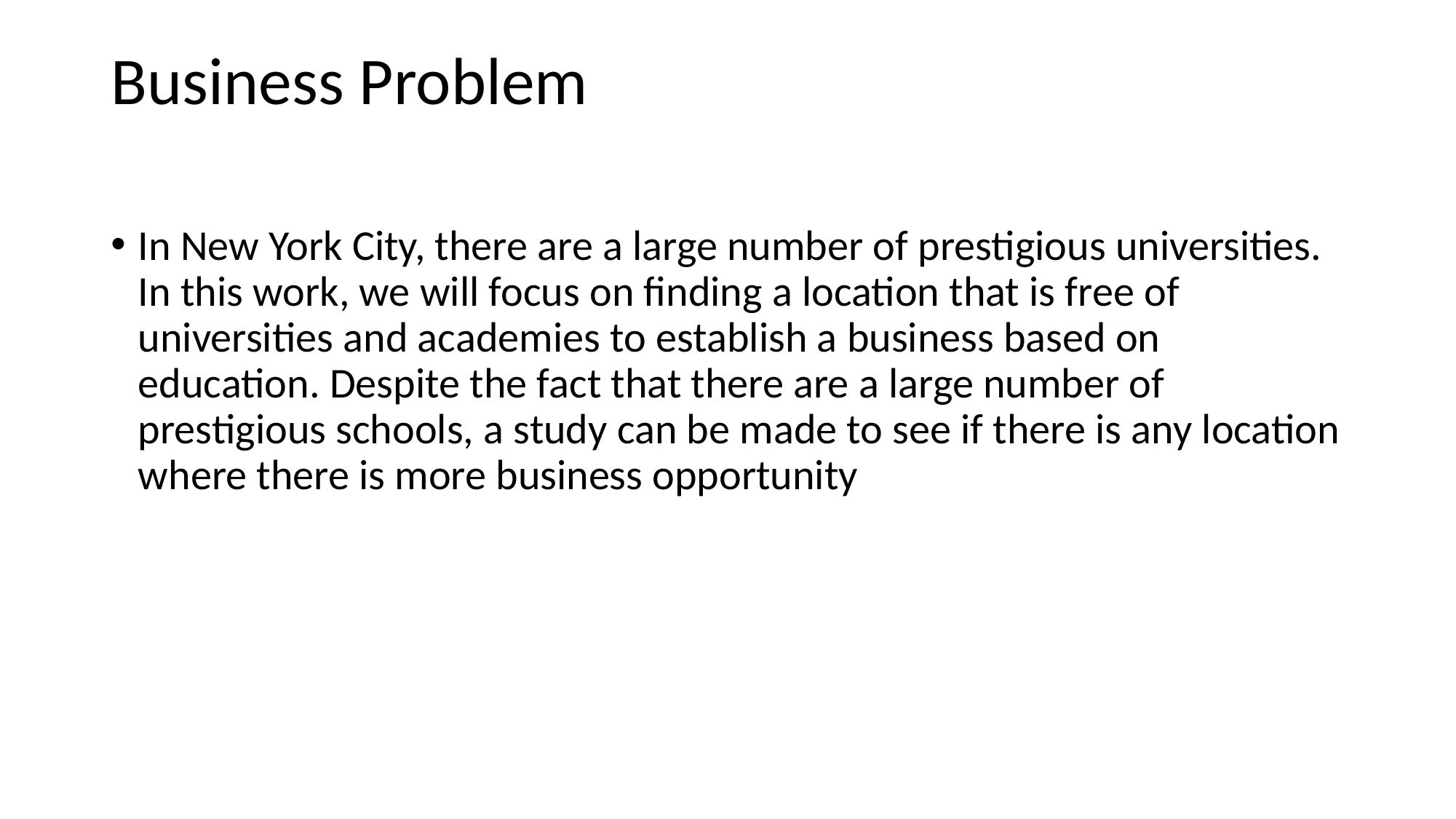

# Business Problem
In New York City, there are a large number of prestigious universities. In this work, we will focus on finding a location that is free of universities and academies to establish a business based on education. Despite the fact that there are a large number of prestigious schools, a study can be made to see if there is any location where there is more business opportunity